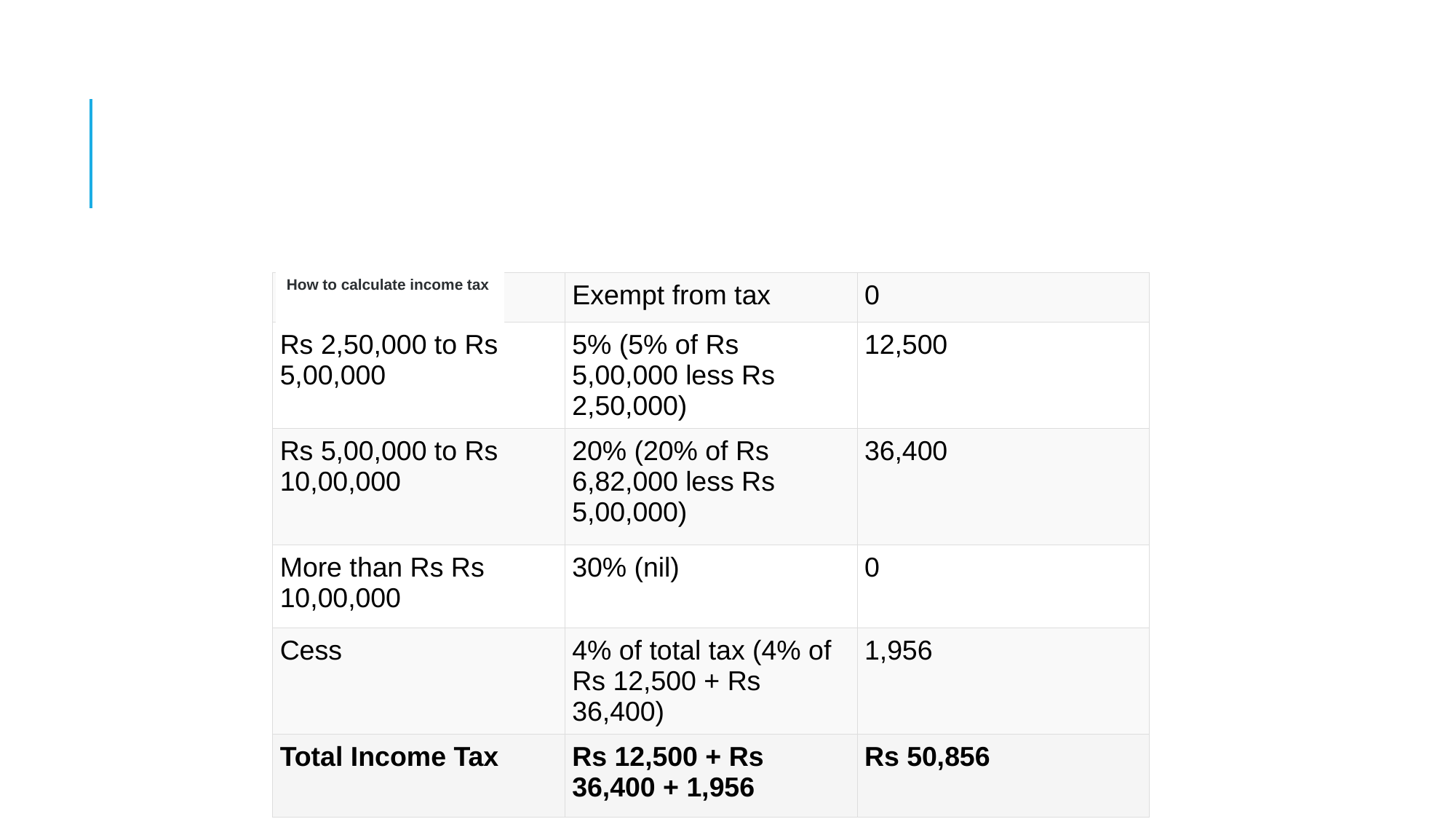

#
How to calculate income tax

| Up to Rs 2,50,000 | Exempt from tax | 0 |
| --- | --- | --- |
| Rs 2,50,000 to Rs 5,00,000 | 5% (5% of Rs 5,00,000 less Rs 2,50,000) | 12,500 |
| Rs 5,00,000 to Rs 10,00,000 | 20% (20% of Rs 6,82,000 less Rs 5,00,000) | 36,400 |
| More than Rs Rs 10,00,000 | 30% (nil) | 0 |
| Cess | 4% of total tax (4% of Rs 12,500 + Rs 36,400) | 1,956 |
| Total Income Tax | Rs 12,500 + Rs 36,400 + 1,956 | Rs 50,856 |